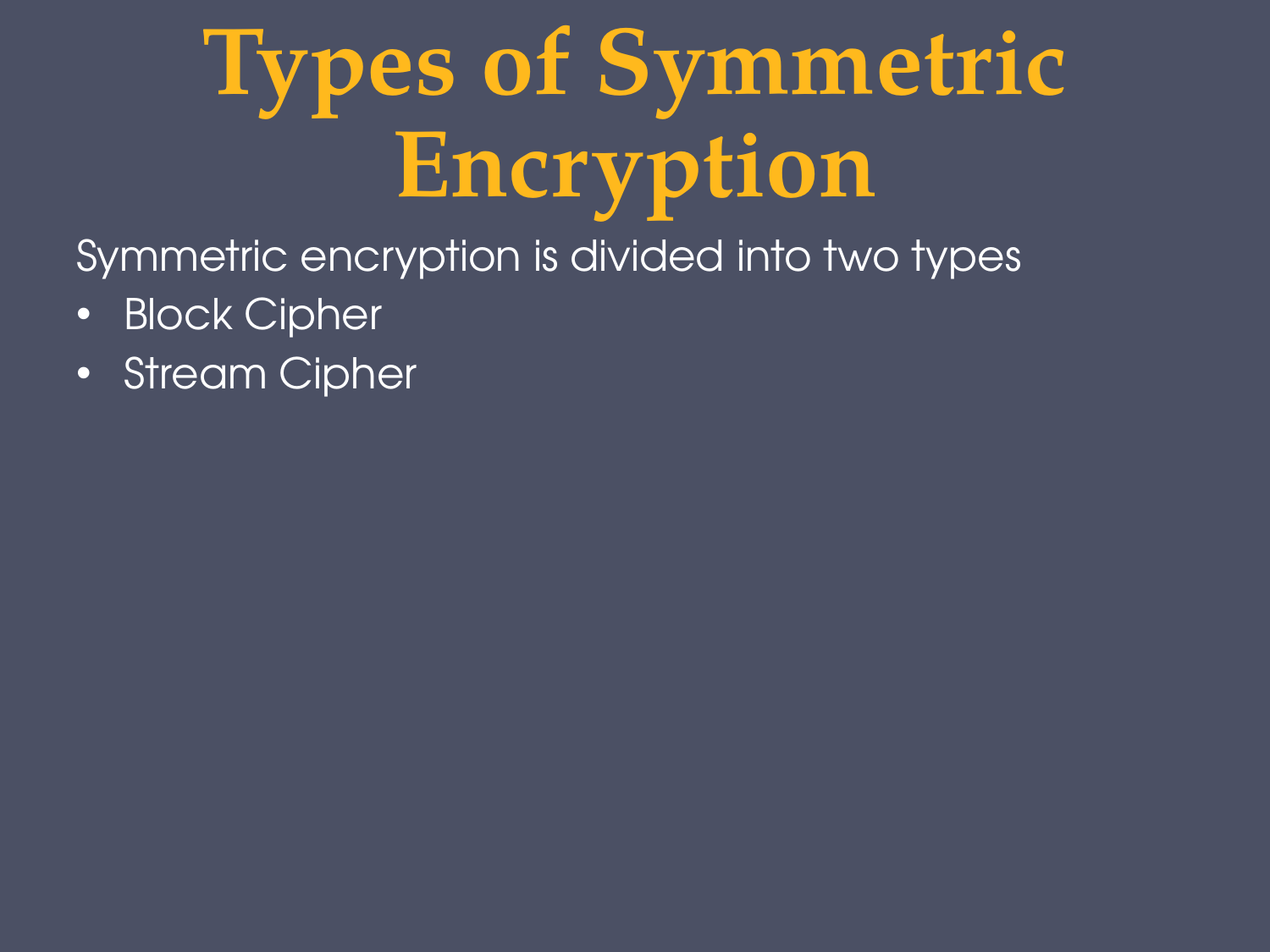

# Types of Symmetric Encryption
Symmetric encryption is divided into two types
Block Cipher
Stream Cipher